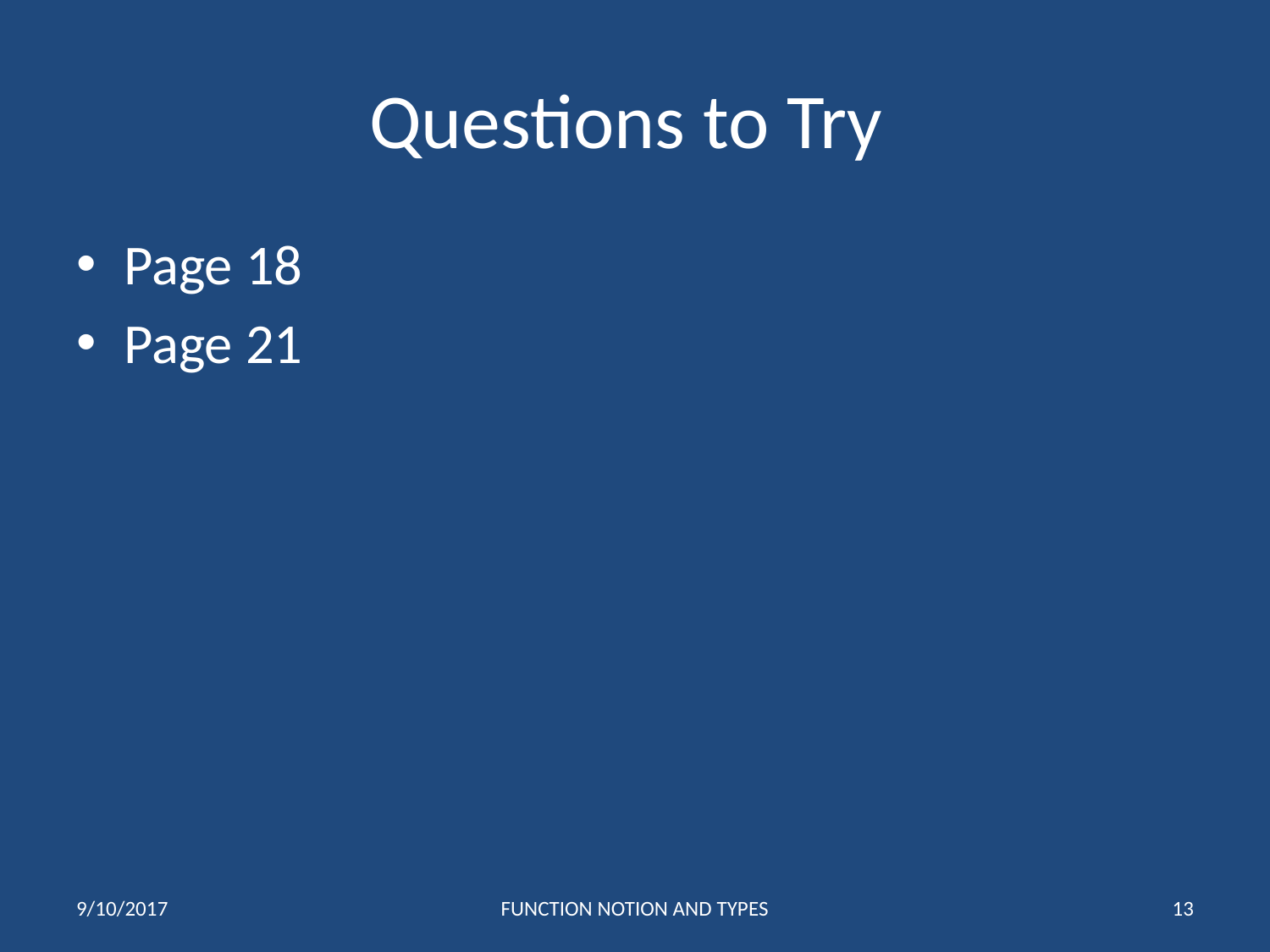

# Questions to Try
Page 18
Page 21
9/10/2017
FUNCTION NOTION AND TYPES
13